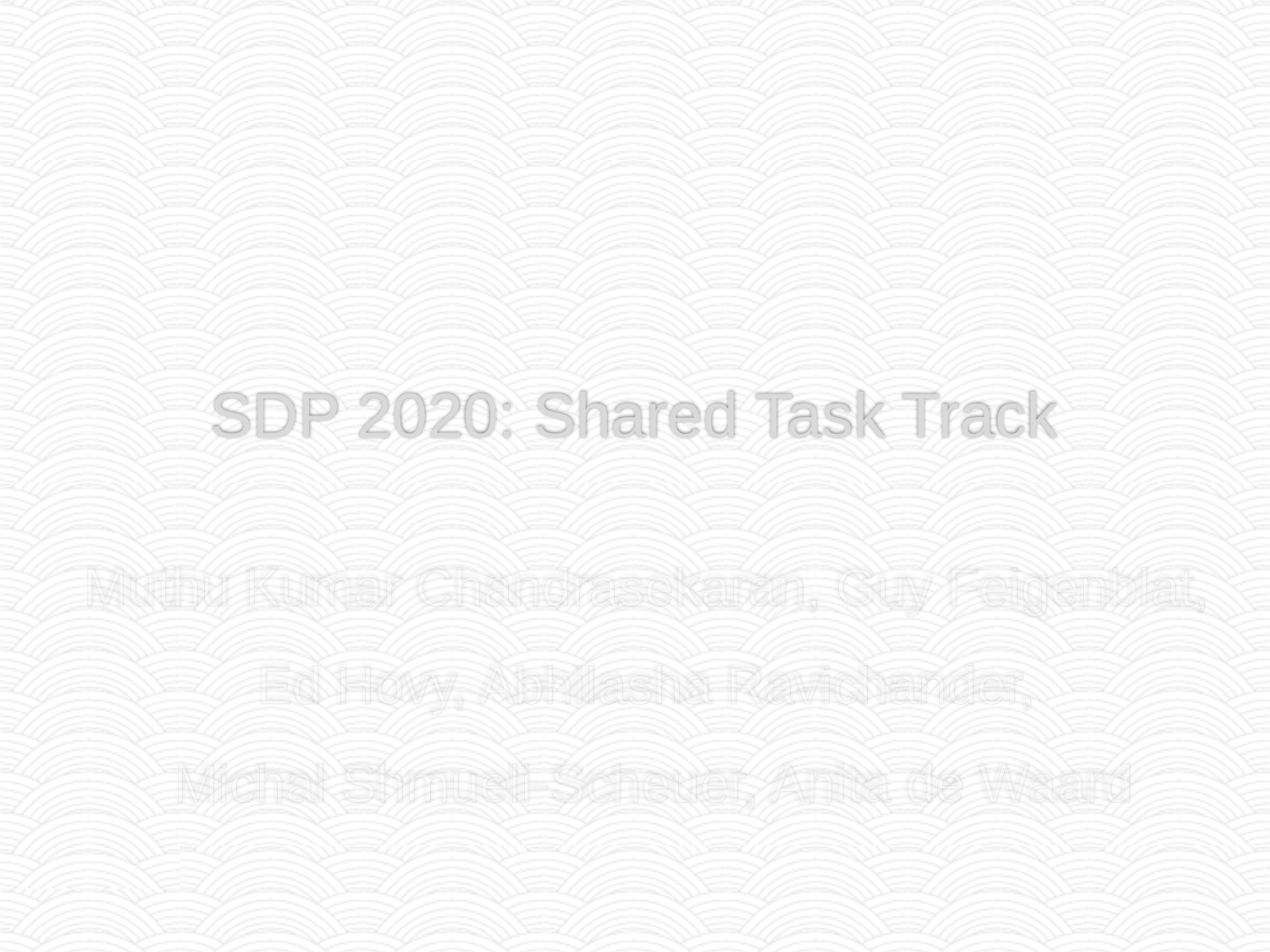

# SDP 2020: Shared Task Track
Muthu Kumar Chandrasekaran, Guy Feigenblat,
Ed Hovy, Abhilasha Ravichander,
Michal Shmueli-Scheuer, Anita de Waard